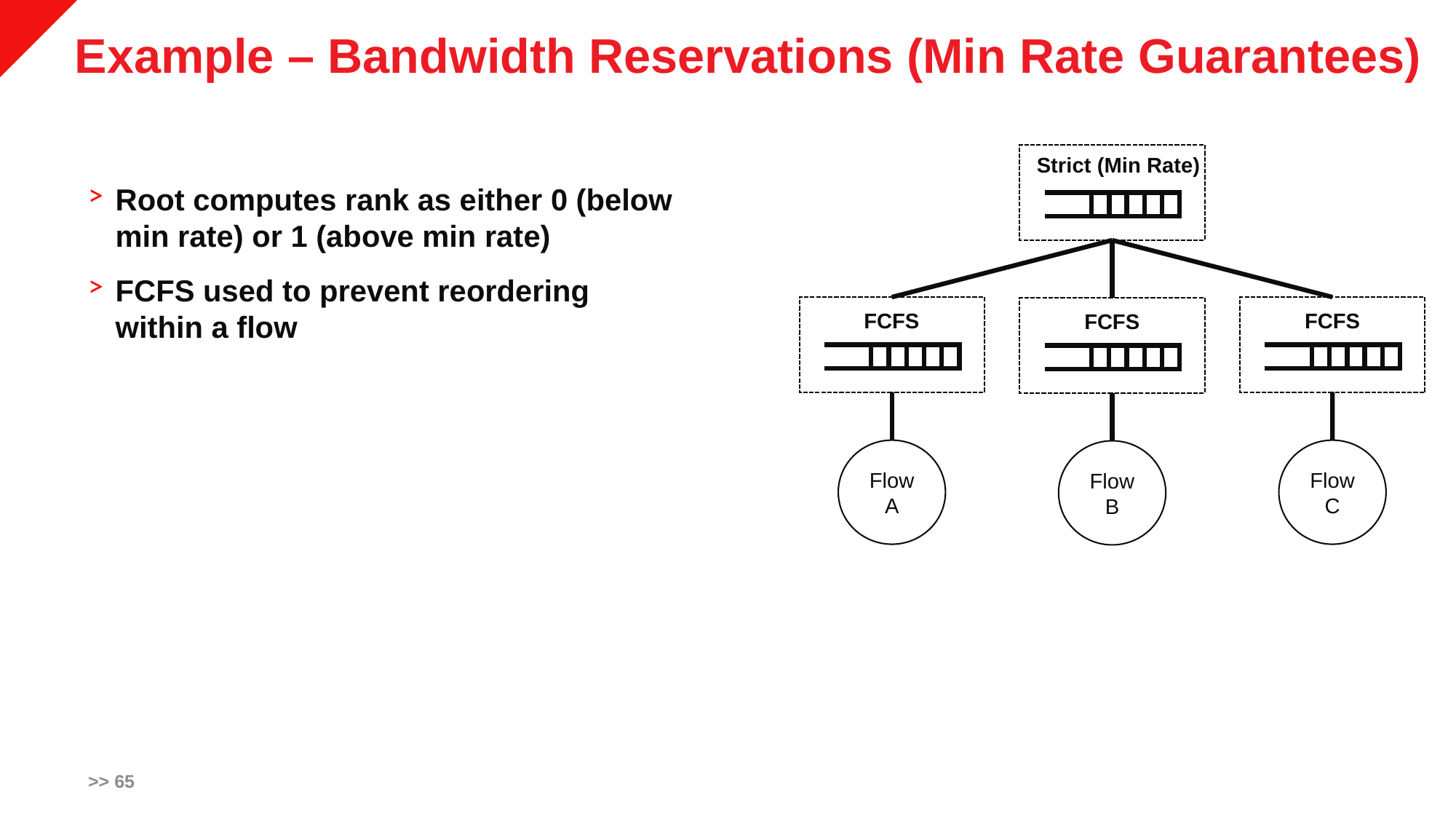

# Example – Bandwidth Reservations (Min Rate Guarantees)

Strict (Min Rate)
Root computes rank as either 0 (below min rate) or 1 (above min rate)
FCFS used to prevent reordering within a flow

FCFS
FCFS
FCFS

Flow C
Flow A
Flow B
>> 65